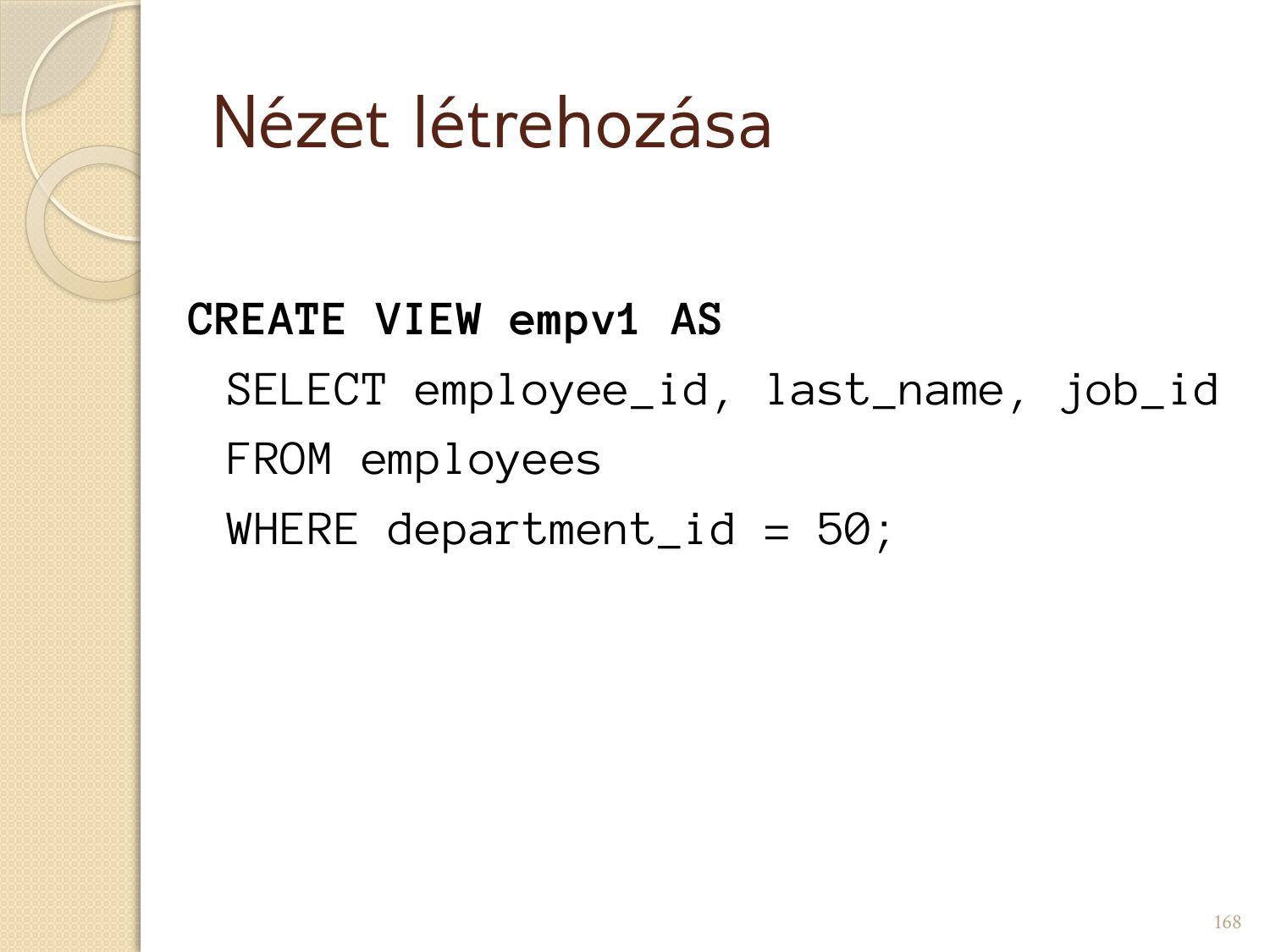

# Nézet létrehozása

CREATE VIEW empv1 AS
 	SELECT employee_id, last_name, job_id
 	FROM employees
	WHERE department_id = 50;

168